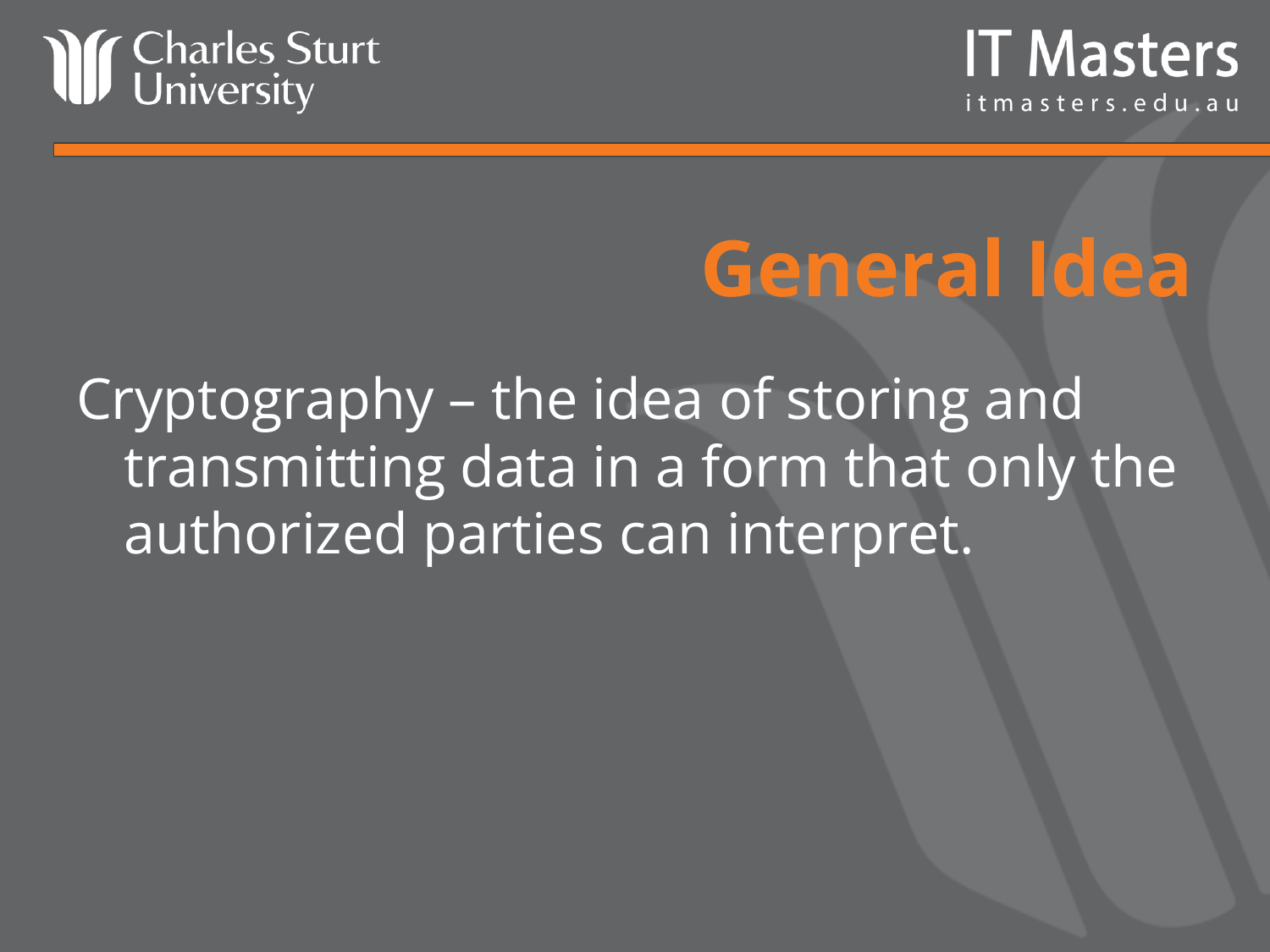

# General Idea
Cryptography – the idea of storing and transmitting data in a form that only the authorized parties can interpret.